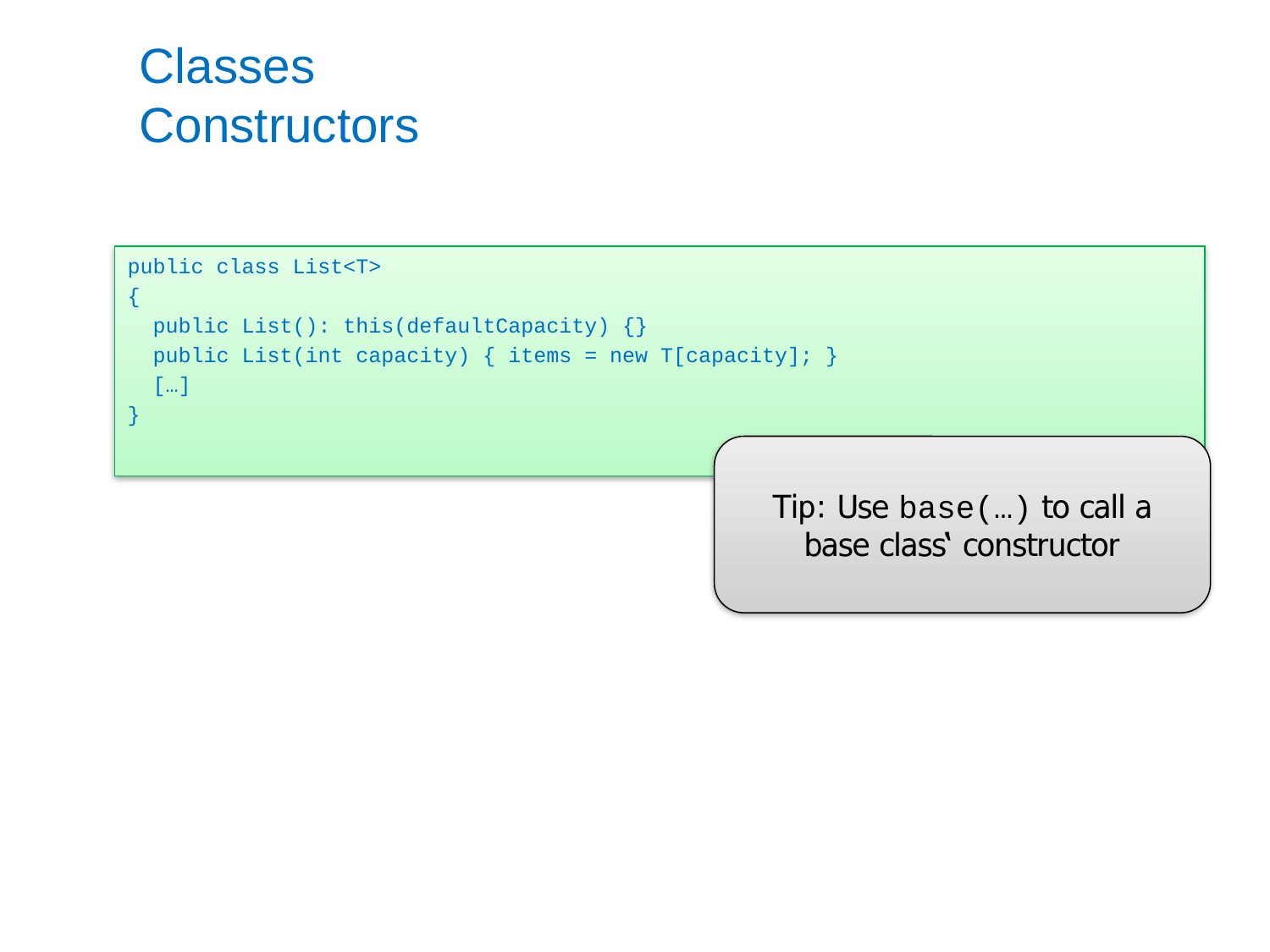

# Classes Constructors
public class List<T>
{
  public List(): this(defaultCapacity) {}
  public List(int capacity) { items = new T[capacity]; }
  […]
}
Tip: Use base(…) to call a base class‘ constructor